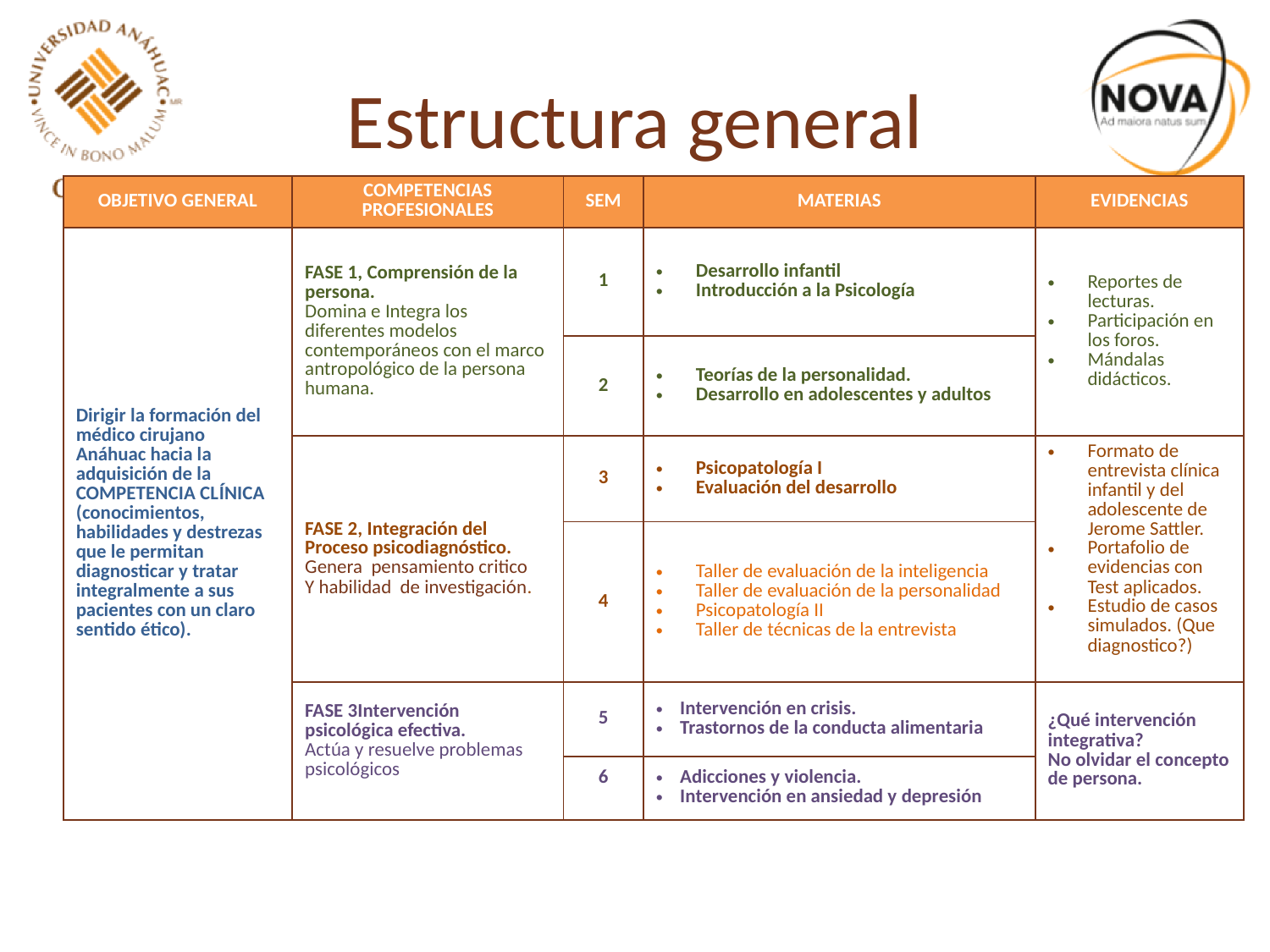

# Estructura general
| OBJETIVO GENERAL | COMPETENCIAS PROFESIONALES | SEM | MATERIAS | EVIDENCIAS |
| --- | --- | --- | --- | --- |
| Dirigir la formación del médico cirujano Anáhuac hacia la adquisición de la COMPETENCIA CLÍNICA (conocimientos, habilidades y destrezas que le permitan diagnosticar y tratar integralmente a sus pacientes con un claro sentido ético). | FASE 1, Comprensión de la persona. Domina e Integra los diferentes modelos contemporáneos con el marco antropológico de la persona humana. | 1 | Desarrollo infantil Introducción a la Psicología | Reportes de lecturas. Participación en los foros. Mándalas didácticos. |
|  |  | 2 | Teorías de la personalidad. Desarrollo en adolescentes y adultos |  |
|  | FASE 2, Integración del Proceso psicodiagnóstico. Genera pensamiento critico Y habilidad de investigación. | 3 | Psicopatología I Evaluación del desarrollo | Formato de entrevista clínica infantil y del adolescente de Jerome Sattler. Portafolio de evidencias con Test aplicados. Estudio de casos simulados. (Que diagnostico?) |
|  |  | 4 | Taller de evaluación de la inteligencia Taller de evaluación de la personalidad Psicopatología II Taller de técnicas de la entrevista |  |
|  | FASE 3Intervención psicológica efectiva. Actúa y resuelve problemas psicológicos | 5 | Intervención en crisis. Trastornos de la conducta alimentaria | ¿Qué intervención integrativa? No olvidar el concepto de persona. |
|  |  | 6 | Adicciones y violencia. Intervención en ansiedad y depresión |  |